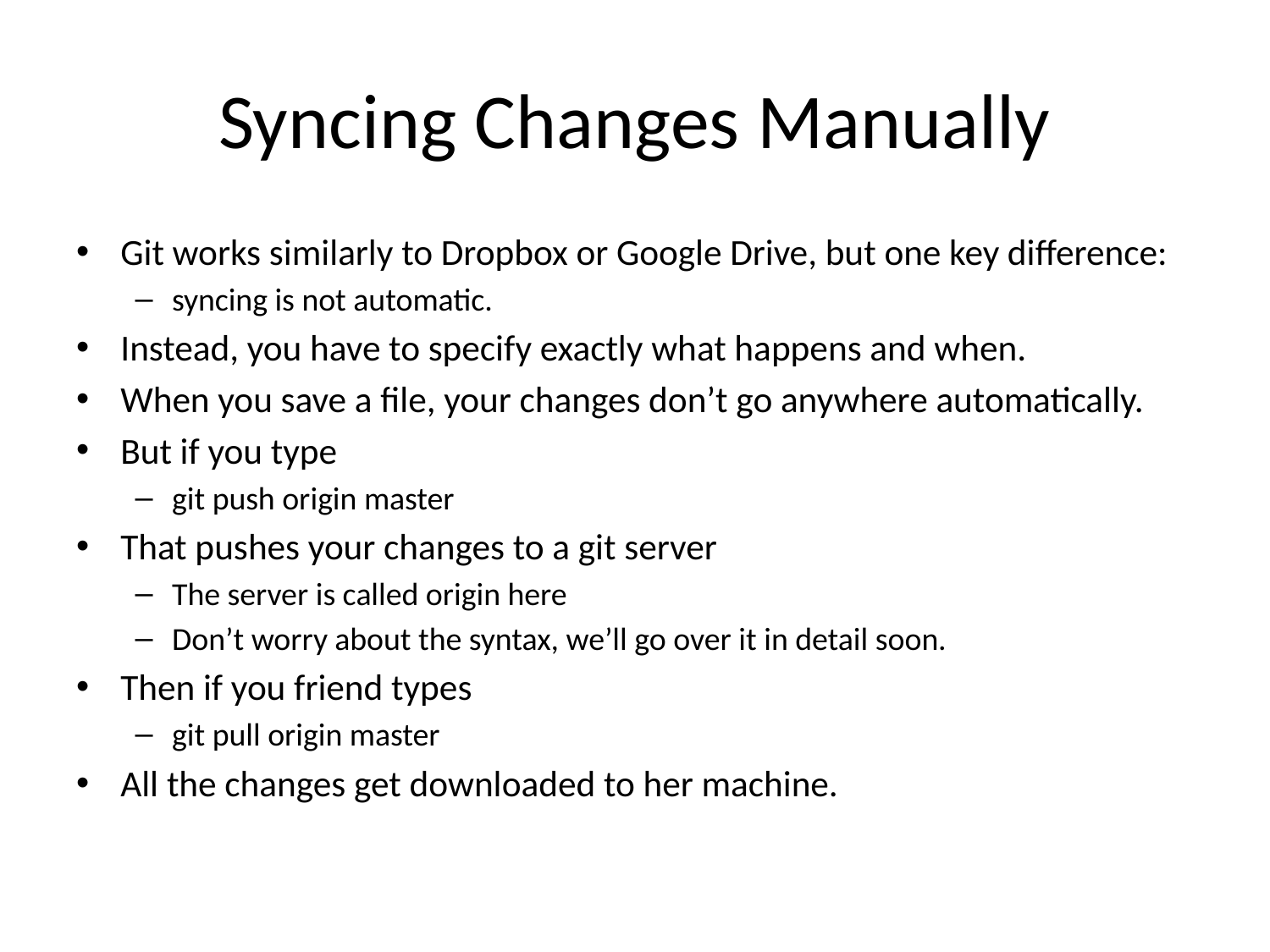

# Syncing Changes Manually
Git works similarly to Dropbox or Google Drive, but one key difference:
syncing is not automatic.
Instead, you have to specify exactly what happens and when.
When you save a file, your changes don’t go anywhere automatically.
But if you type
git push origin master
That pushes your changes to a git server
The server is called origin here
Don’t worry about the syntax, we’ll go over it in detail soon.
Then if you friend types
git pull origin master
All the changes get downloaded to her machine.